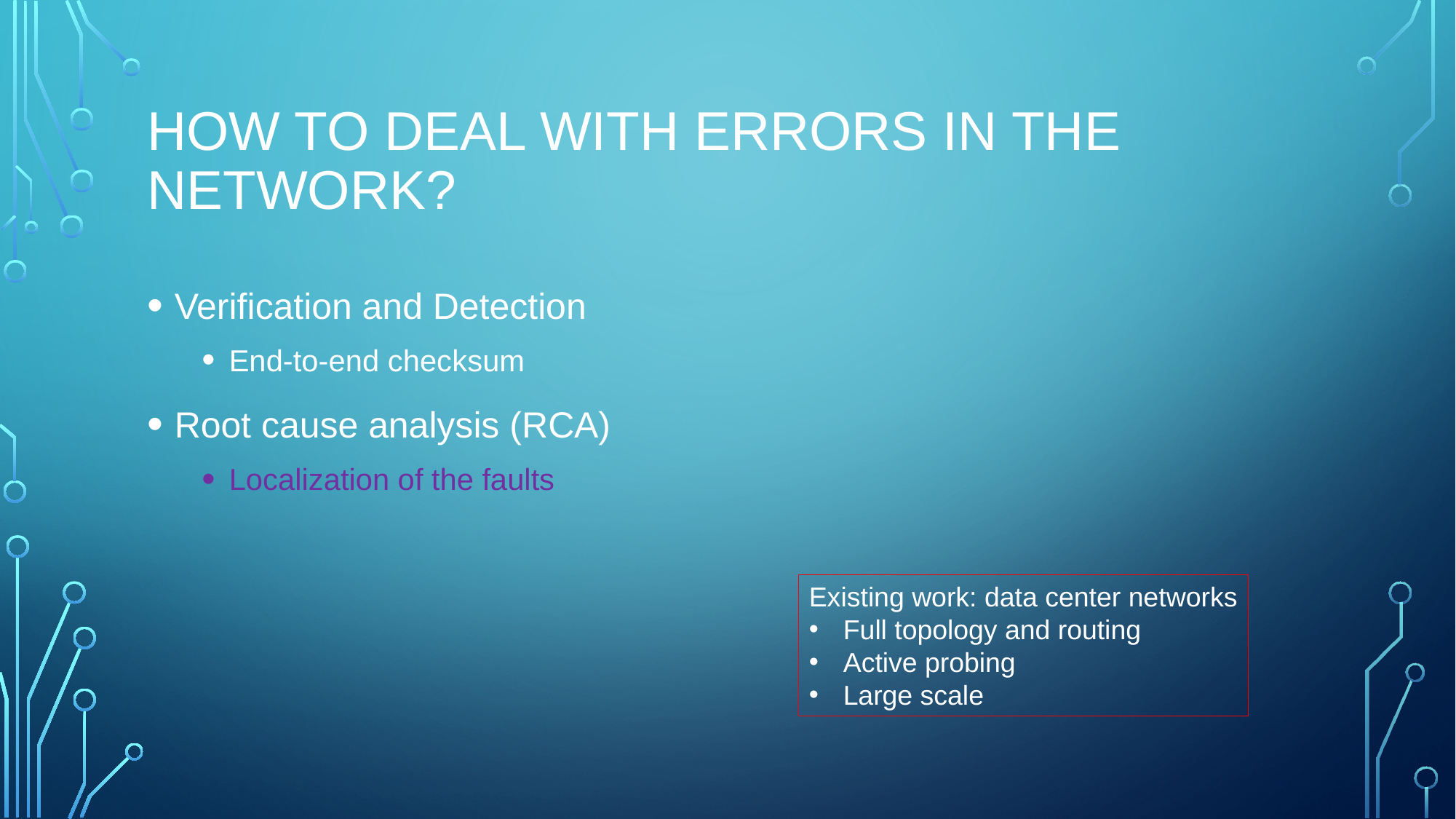

# How to Deal with Errors in the network?
Verification and Detection
End-to-end checksum
Root cause analysis (RCA)
Localization of the faults

Existing work: data center networks
Full topology and routing
Active probing
Large scale